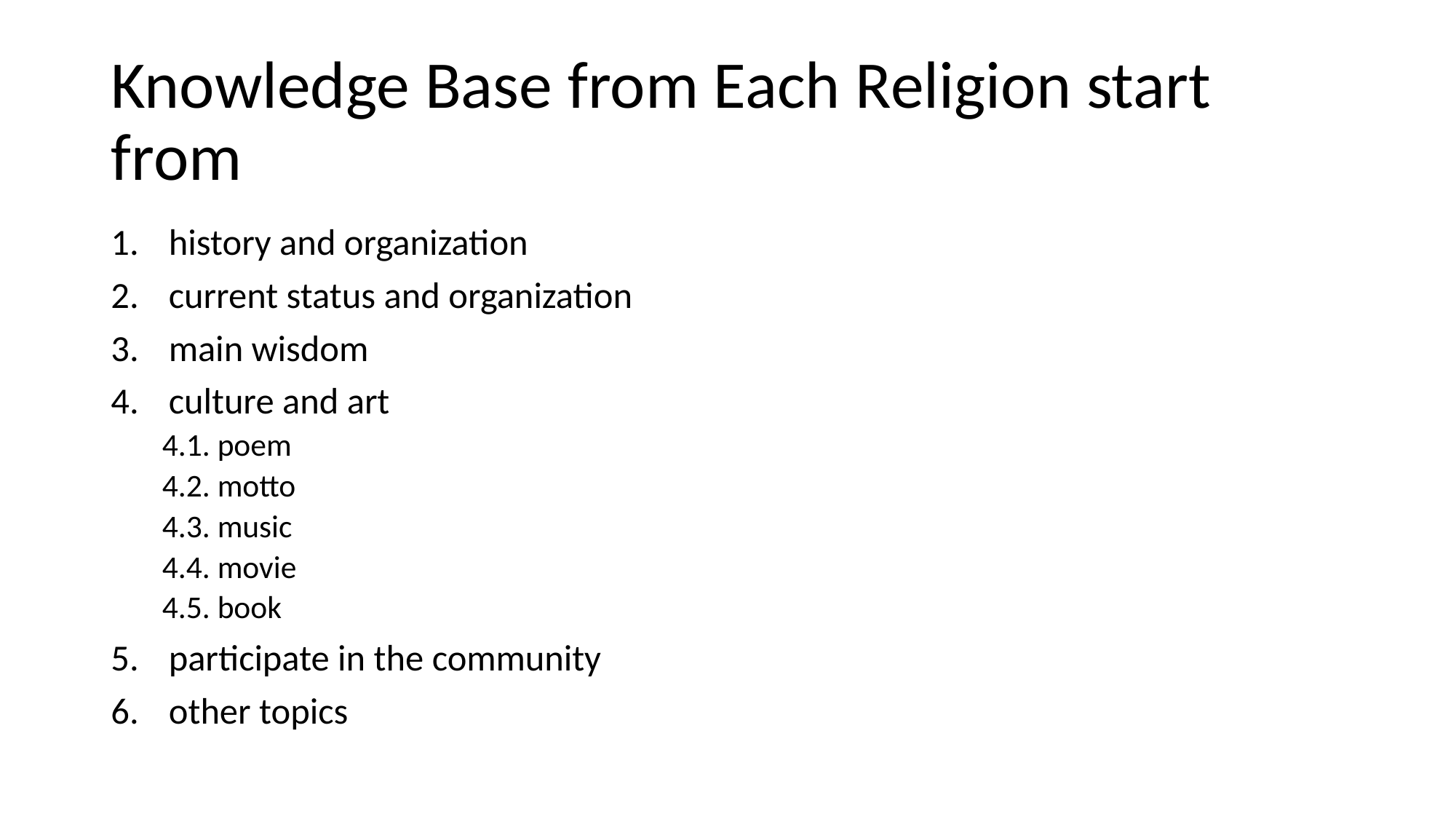

# Knowledge Base from Each Religion start from
history and organization
current status and organization
main wisdom
culture and art
4.1. poem
4.2. motto
4.3. music
4.4. movie
4.5. book
participate in the community
other topics